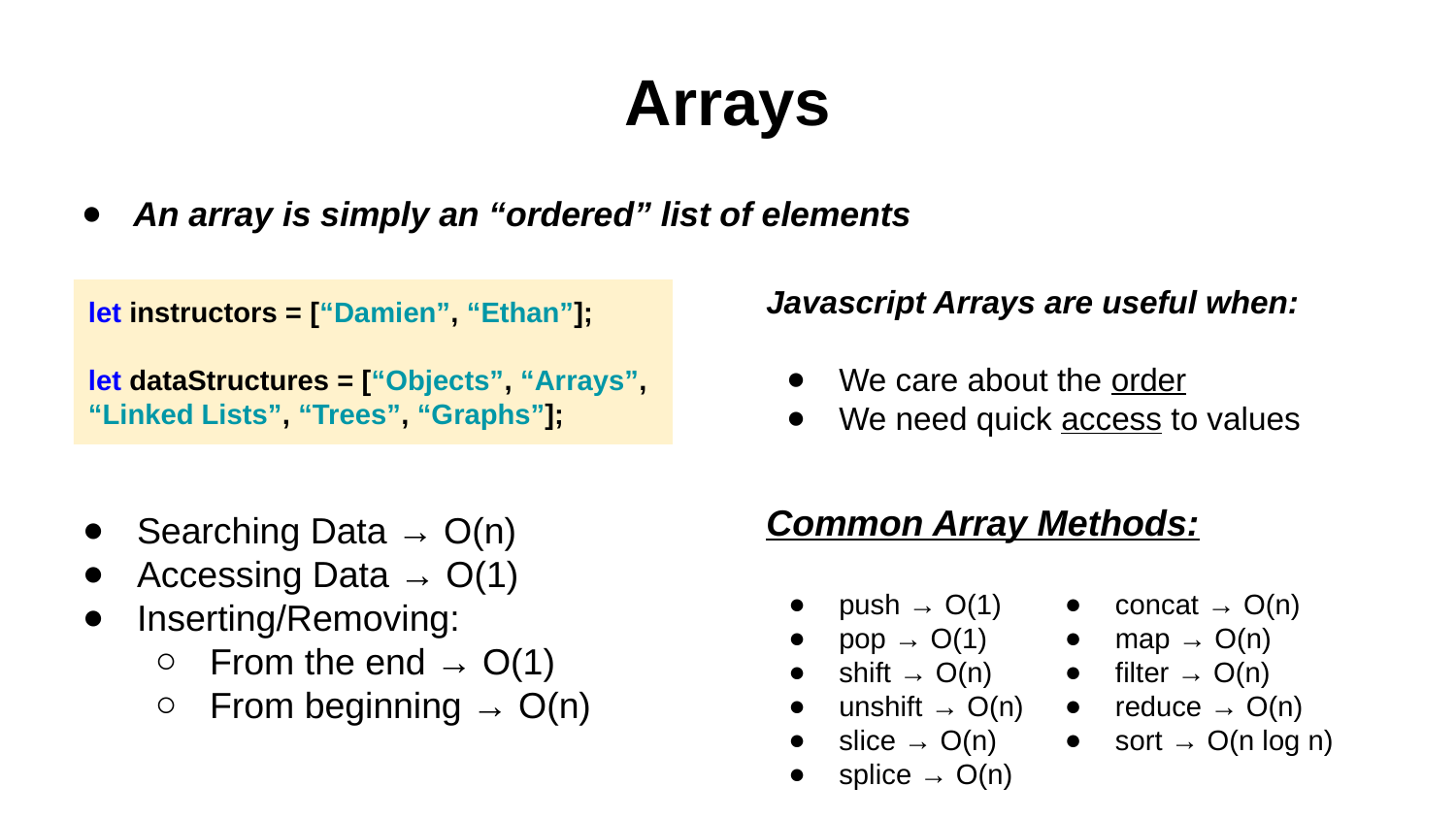

# Arrays
An array is simply an “ordered” list of elements
Javascript Arrays are useful when:
We care about the order
We need quick access to values
let instructors = [“Damien”, “Ethan”];

let dataStructures = [“Objects”, “Arrays”, “Linked Lists”, “Trees”, “Graphs”];
Common Array Methods:
Searching Data → O(n)
Accessing Data → O(1)
Inserting/Removing:
From the end → O(1)
From beginning → O(n)
push → O(1)
pop → O(1)
shift → O(n)
unshift → O(n)
slice → O(n)
splice → O(n)
concat → O(n)
map → O(n)
filter → O(n)
reduce → O(n)
sort → O(n log n)